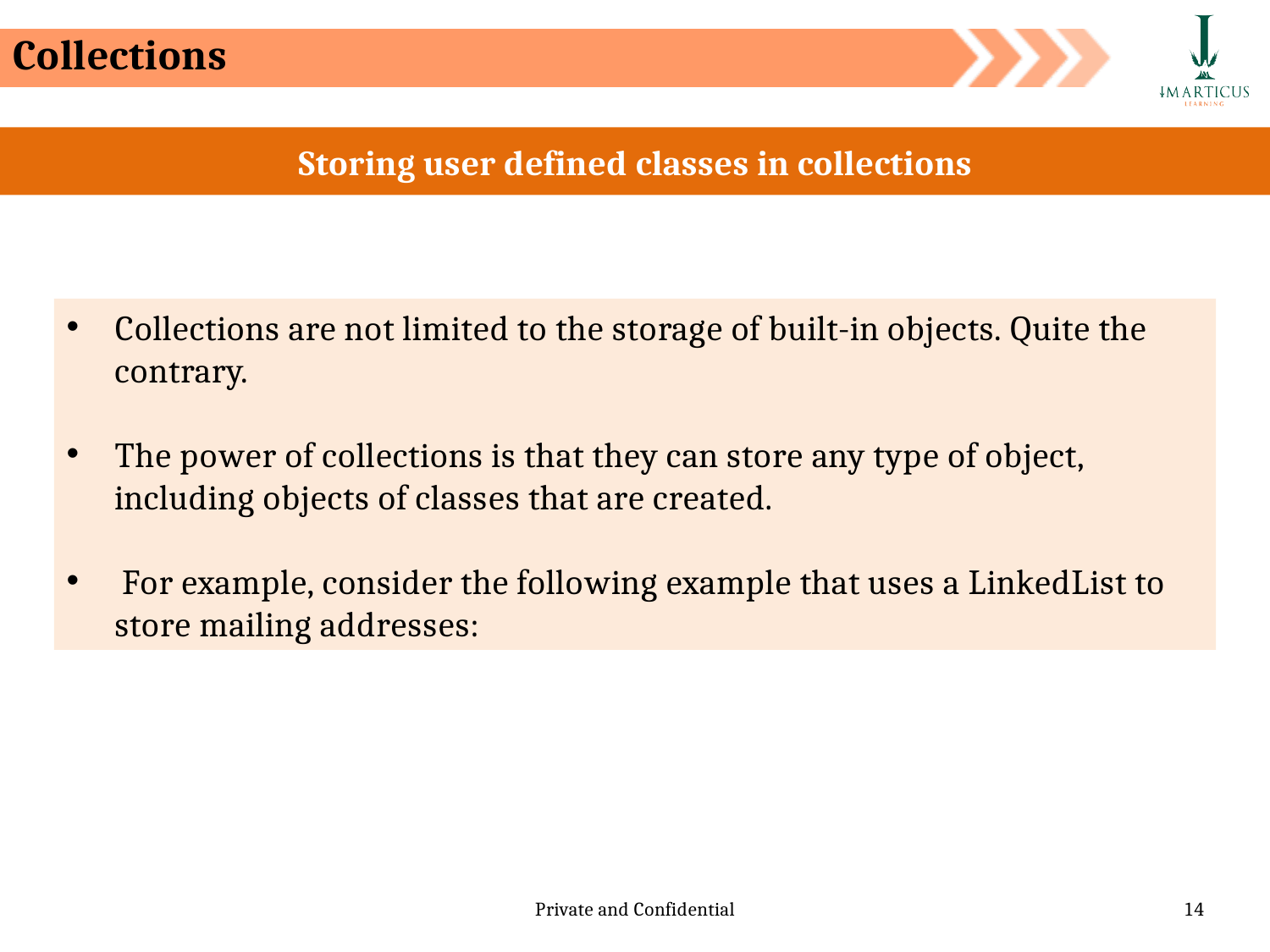

Collections

Storing user defined classes in collections
Collections are not limited to the storage of built-in objects. Quite the contrary.

The power of collections is that they can store any type of object, including objects of classes that are created.

 For example, consider the following example that uses a LinkedList to store mailing addresses: